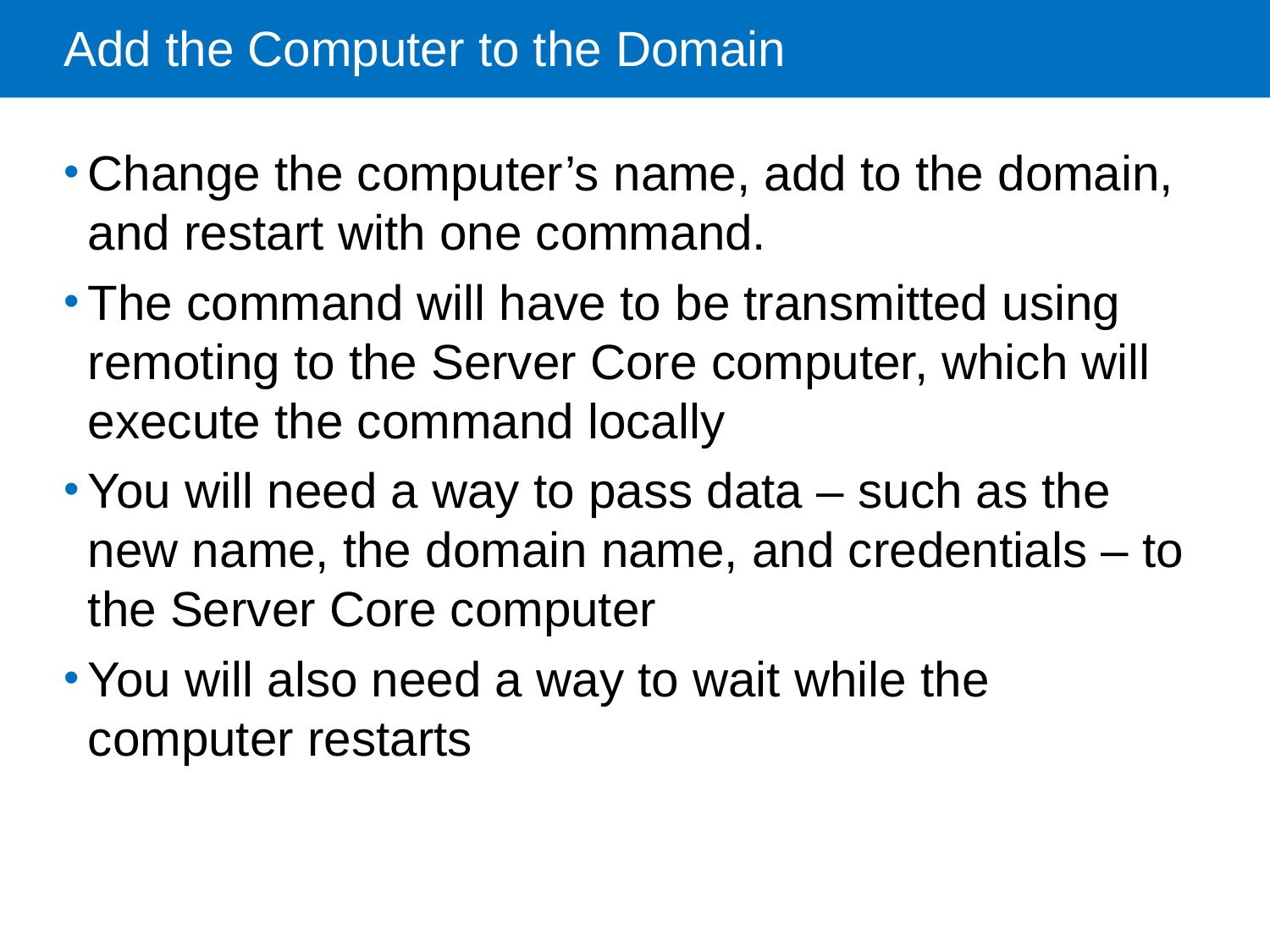

# Add the Computer to the Domain
Change the computer’s name, add to the domain, and restart with one command.
The command will have to be transmitted using remoting to the Server Core computer, which will execute the command locally
You will need a way to pass data – such as the new name, the domain name, and credentials – to the Server Core computer
You will also need a way to wait while the computer restarts